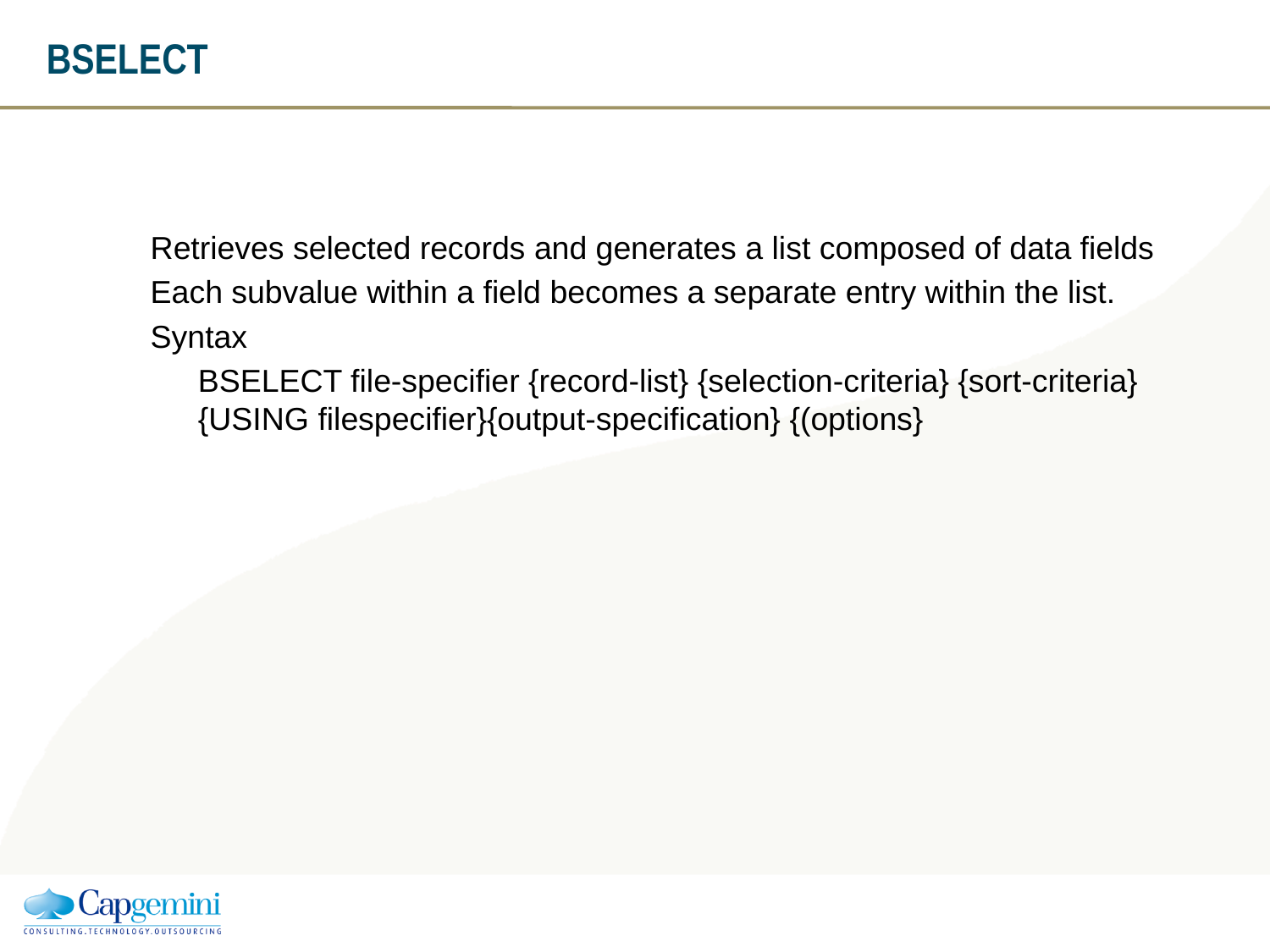

# BSELECT
Retrieves selected records and generates a list composed of data fields
Each subvalue within a field becomes a separate entry within the list.
Syntax
	BSELECT file-specifier {record-list} {selection-criteria} {sort-criteria} {USING filespecifier}{output-specification} {(options}